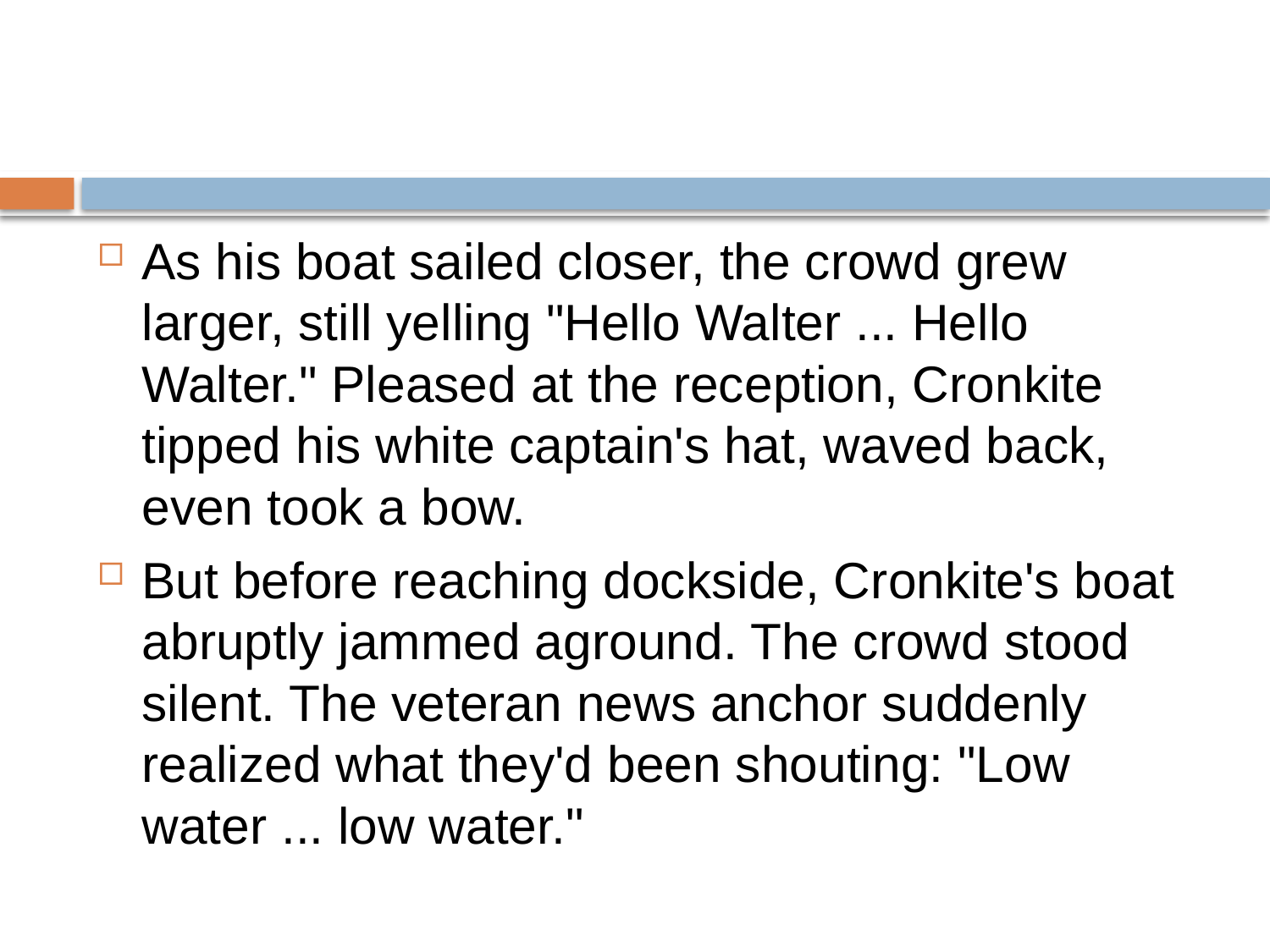

As his boat sailed closer, the crowd grew larger, still yelling "Hello Walter ... Hello Walter." Pleased at the reception, Cronkite tipped his white captain's hat, waved back, even took a bow.
But before reaching dockside, Cronkite's boat abruptly jammed aground. The crowd stood silent. The veteran news anchor suddenly realized what they'd been shouting: "Low water ... low water."